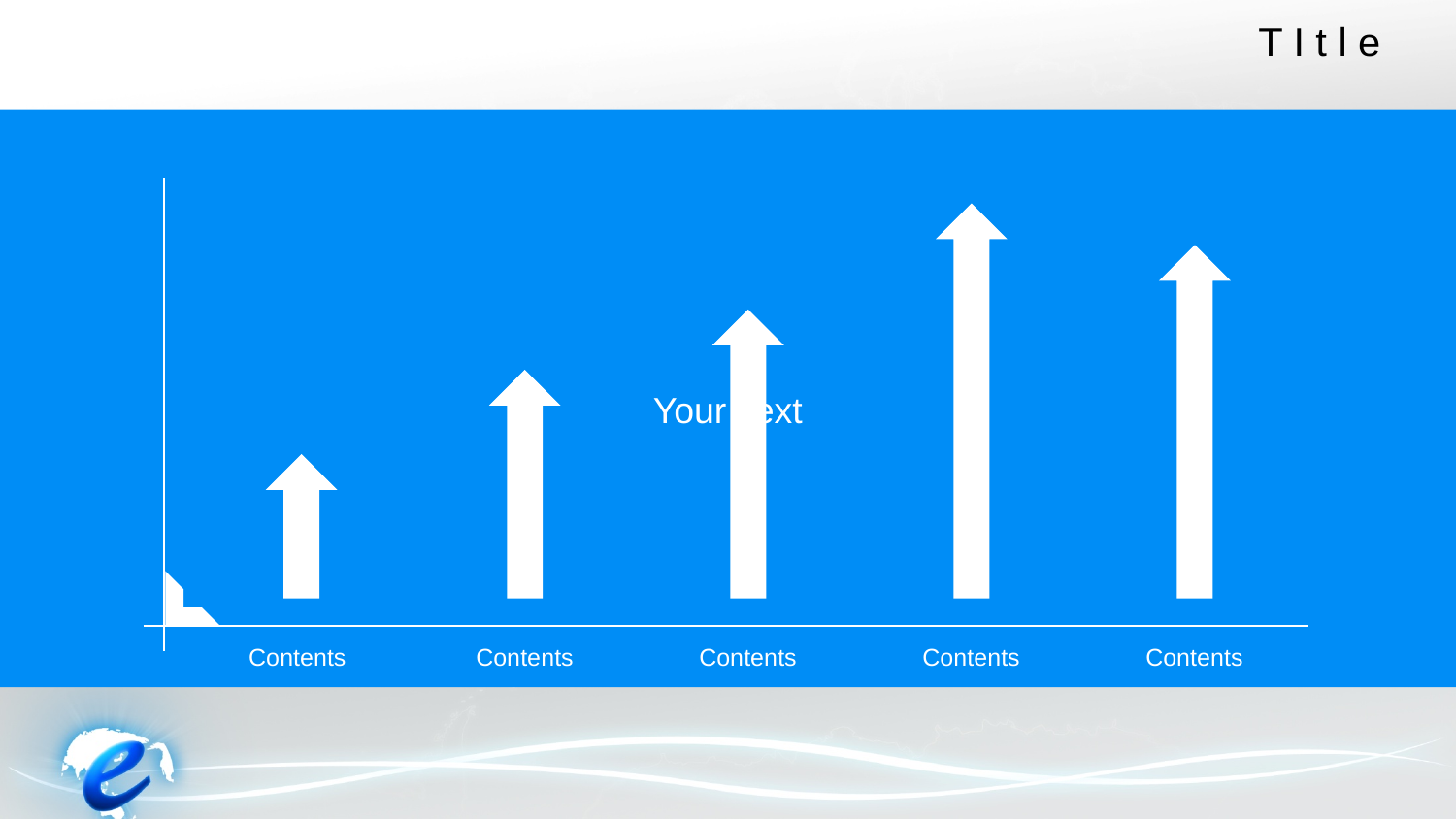

T I t l e

Your Text

Contents
Contents
Contents
Contents
Contents